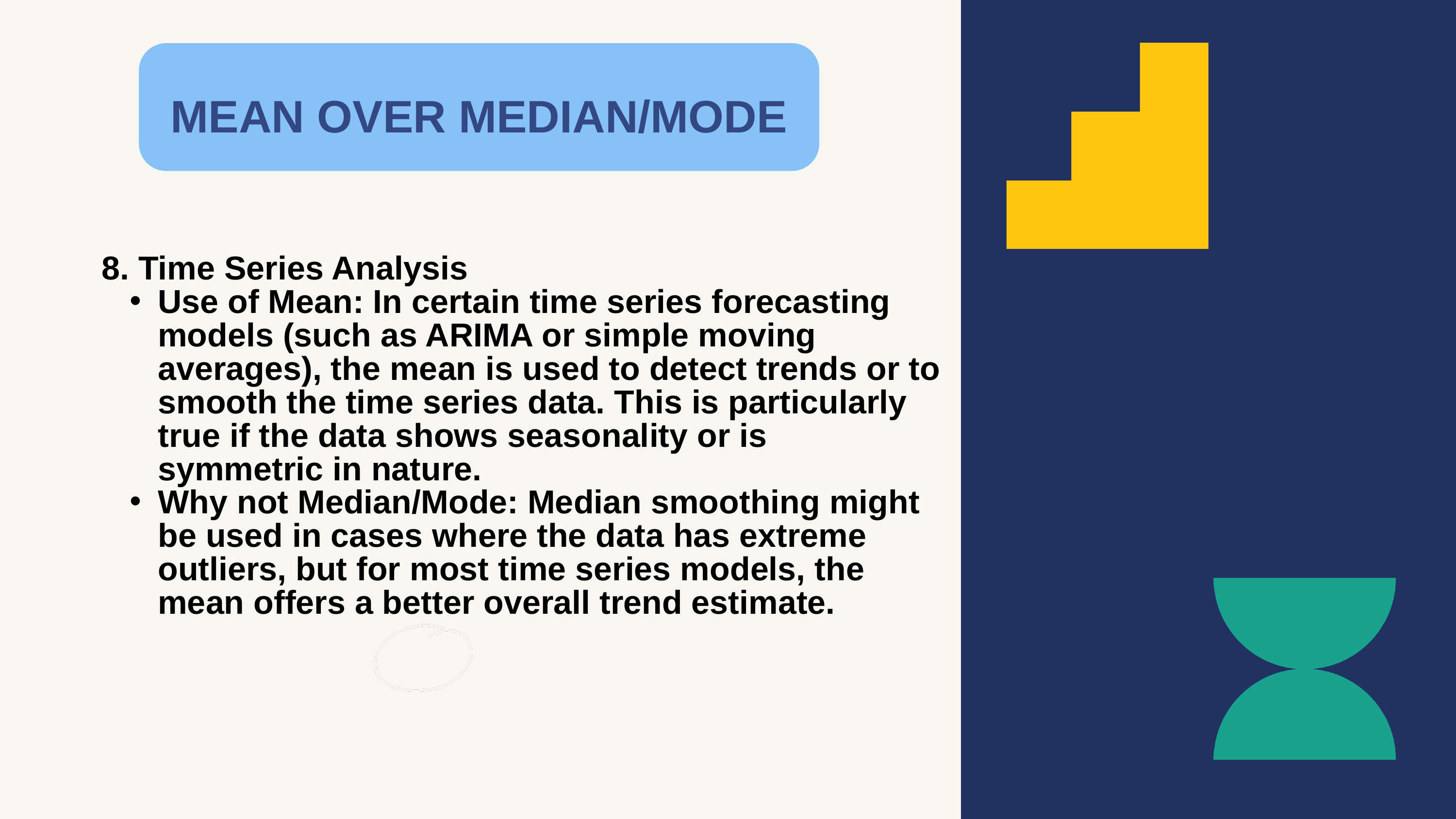

MEAN OVER MEDIAN/MODE

8. Time Series Analysis
Use of Mean: In certain time series forecasting models (such as ARIMA or simple moving averages), the mean is used to detect trends or to smooth the time series data. This is particularly true if the data shows seasonality or is symmetric in nature.
Why not Median/Mode: Median smoothing might be used in cases where the data has extreme outliers, but for most time series models, the mean offers a better overall trend estimate.